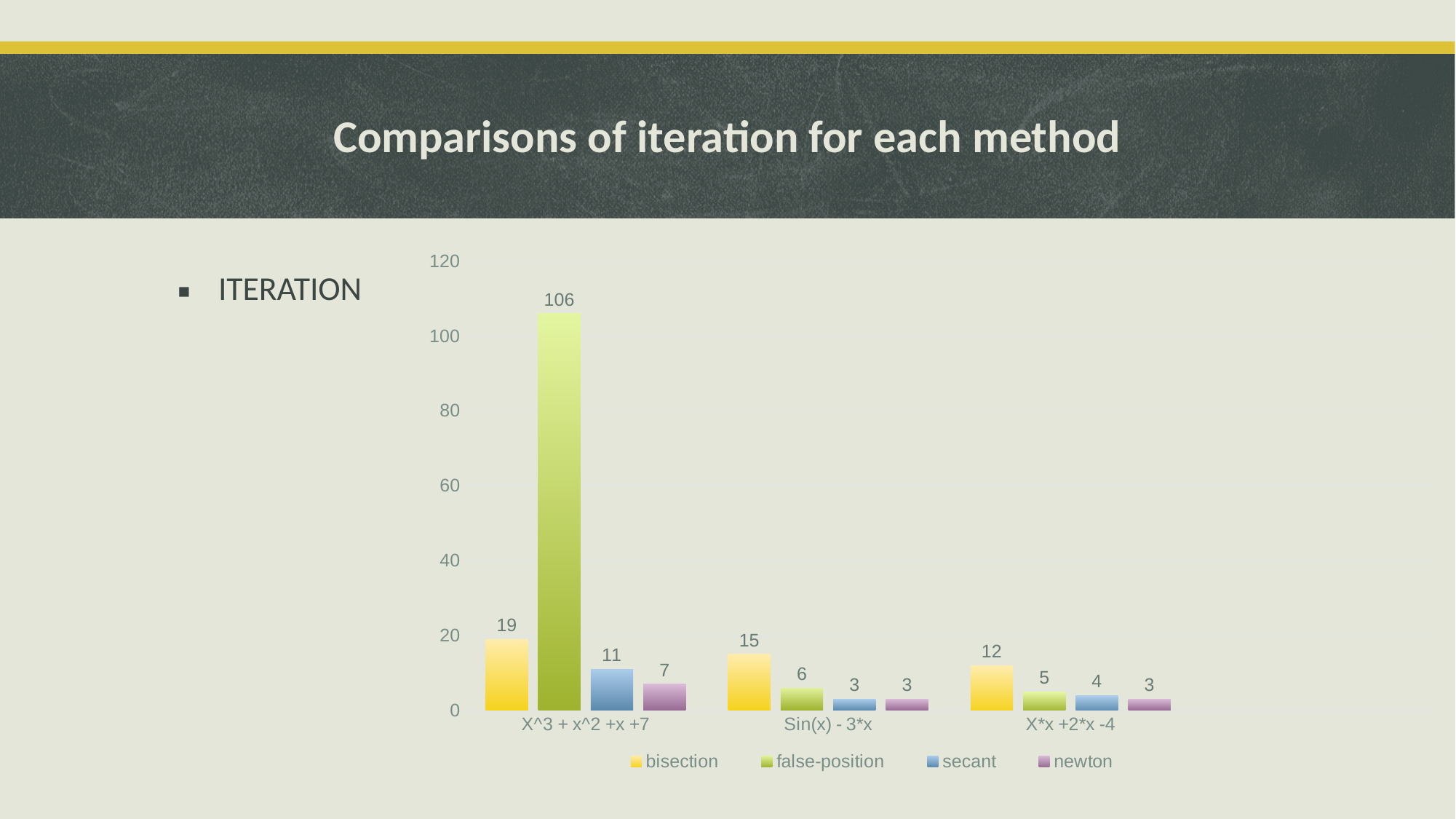

# Comparisons of iteration for each method

### Chart

| Category | bisection | false-position | secant | newton |
|---|---|---|---|---|
| X^3 + x^2 +x +7 | 19.0 | 106.0 | 11.0 | 7.0 |
| Sin(x) - 3*x | 15.0 | 6.0 | 3.0 | 3.0 |
| X*x +2*x -4 | 12.0 | 5.0 | 4.0 | 3.0 |
ITERATION